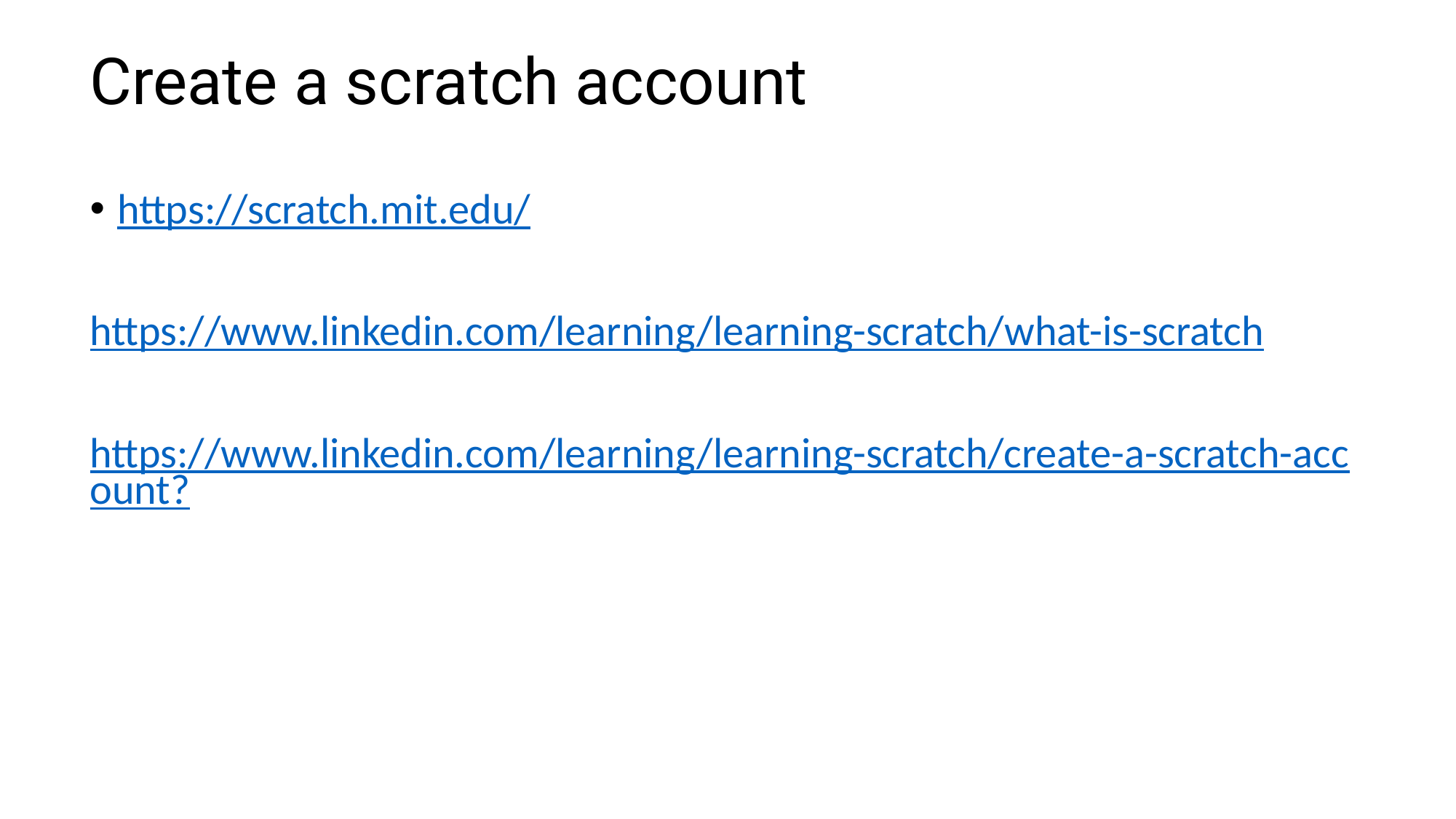

# Create a scratch account
https://scratch.mit.edu/

https://www.linkedin.com/learning/learning-scratch/what-is-scratch

https://www.linkedin.com/learning/learning-scratch/create-a-scratch-account?